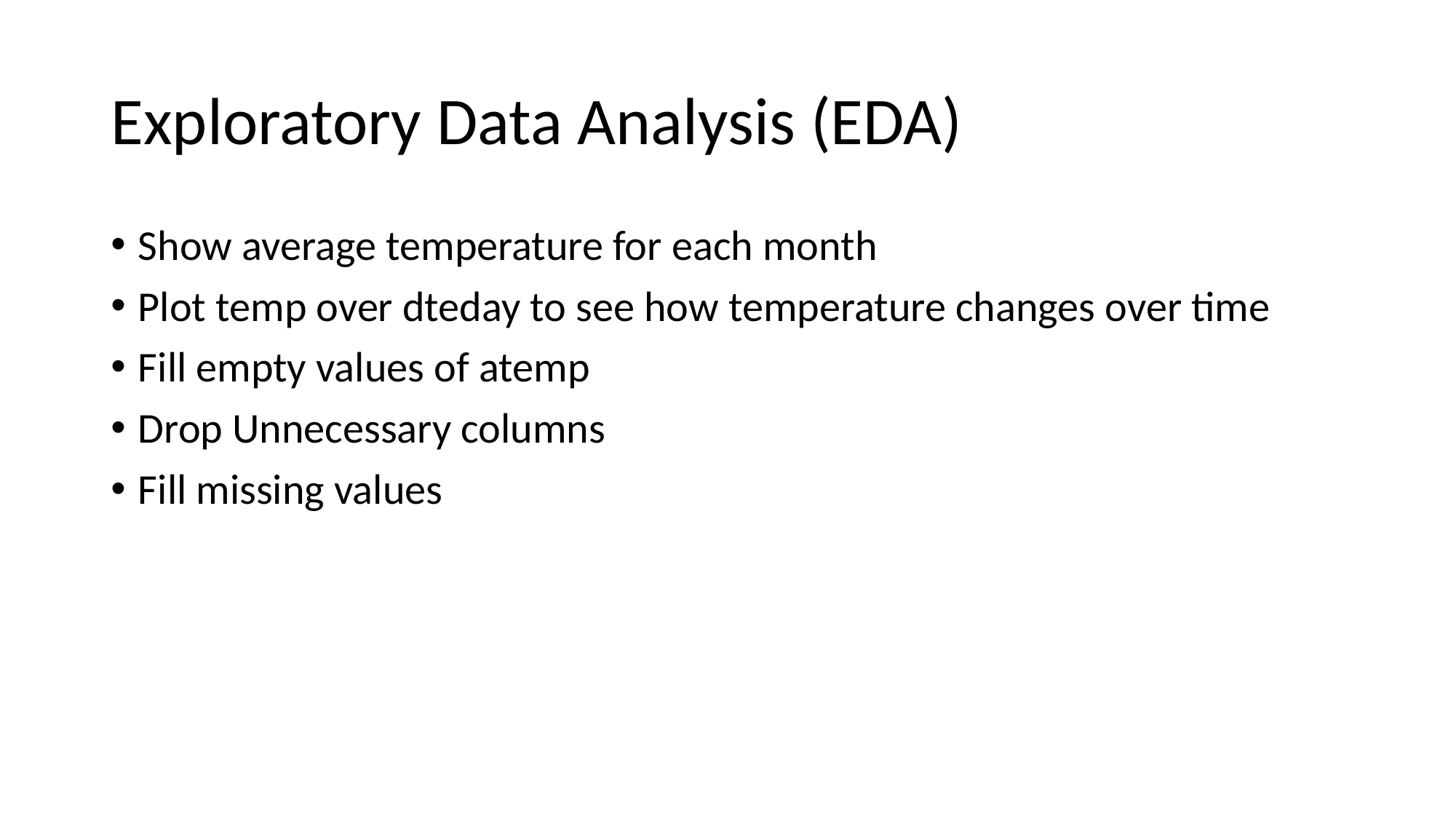

# Exploratory Data Analysis (EDA)
Show average temperature for each month
Plot temp over dteday to see how temperature changes over time
Fill empty values of atemp
Drop Unnecessary columns
Fill missing values